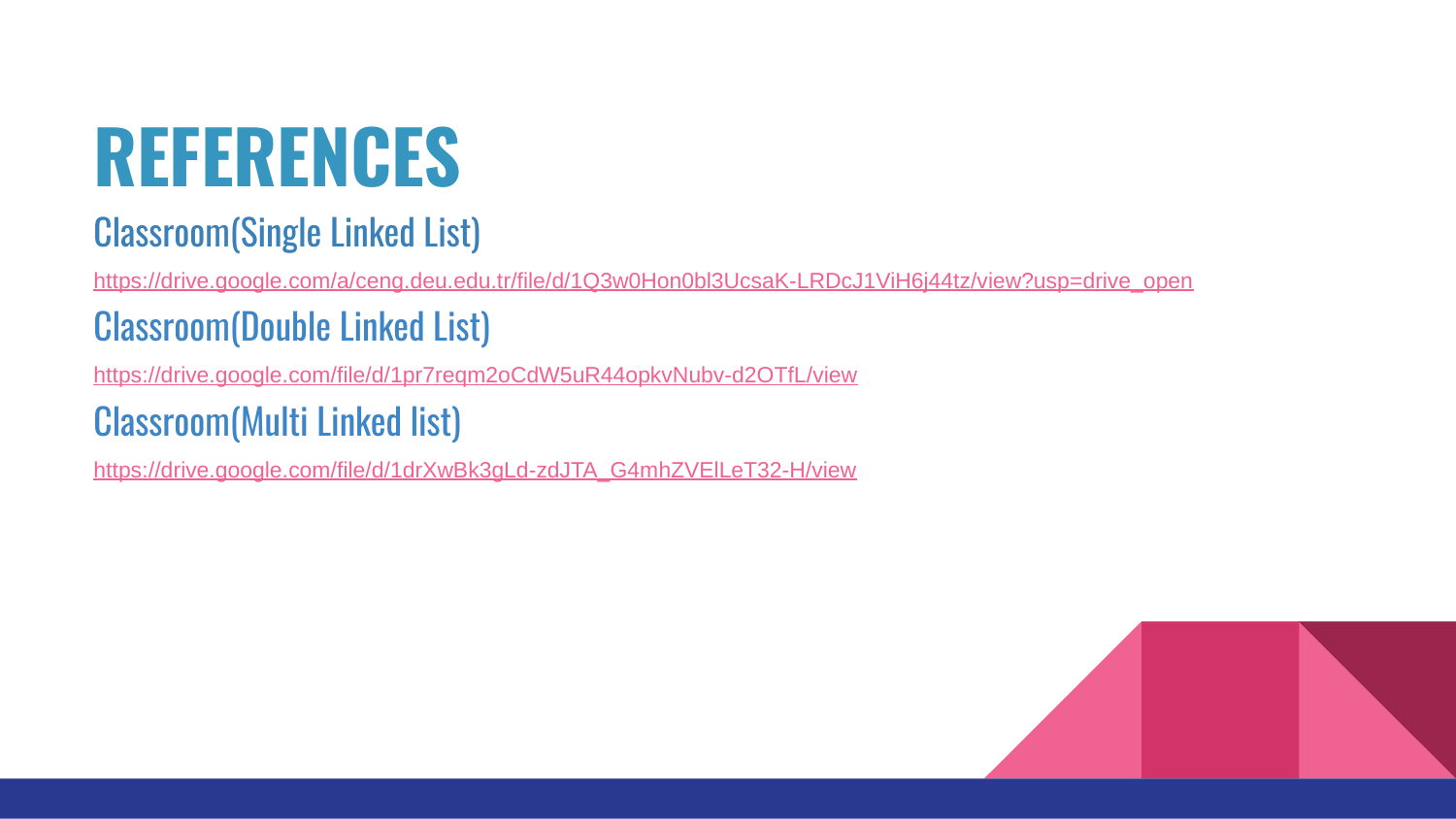

# REFERENCES
Classroom(Single Linked List)
https://drive.google.com/a/ceng.deu.edu.tr/file/d/1Q3w0Hon0bl3UcsaK-LRDcJ1ViH6j44tz/view?usp=drive_open
Classroom(Double Linked List)
https://drive.google.com/file/d/1pr7reqm2oCdW5uR44opkvNubv-d2OTfL/view
Classroom(Multi Linked list)
https://drive.google.com/file/d/1drXwBk3gLd-zdJTA_G4mhZVElLeT32-H/view